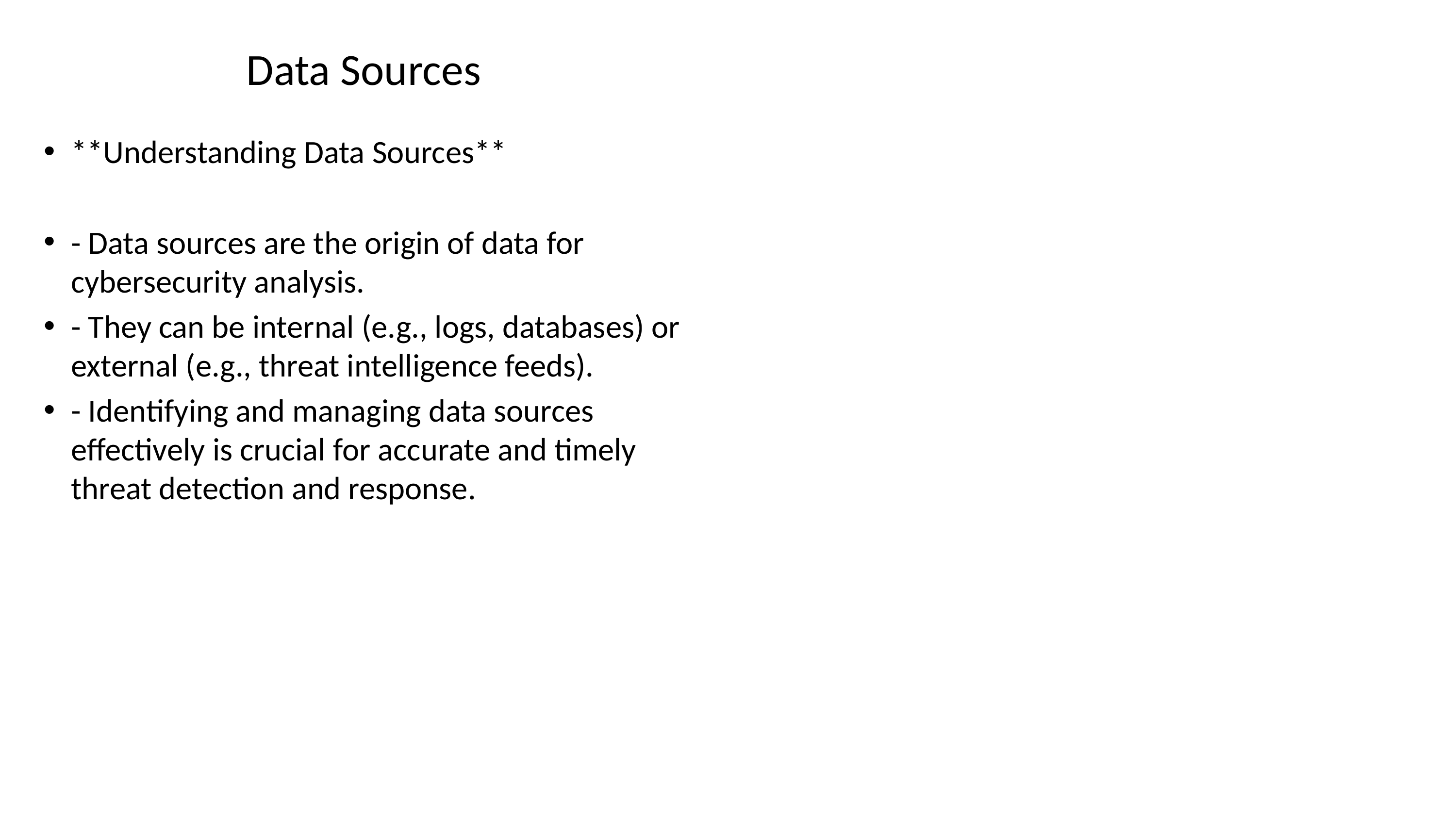

# Data Sources
**Understanding Data Sources**

- Data sources are the origin of data for cybersecurity analysis.
- They can be internal (e.g., logs, databases) or external (e.g., threat intelligence feeds).
- Identifying and managing data sources effectively is crucial for accurate and timely threat detection and response.